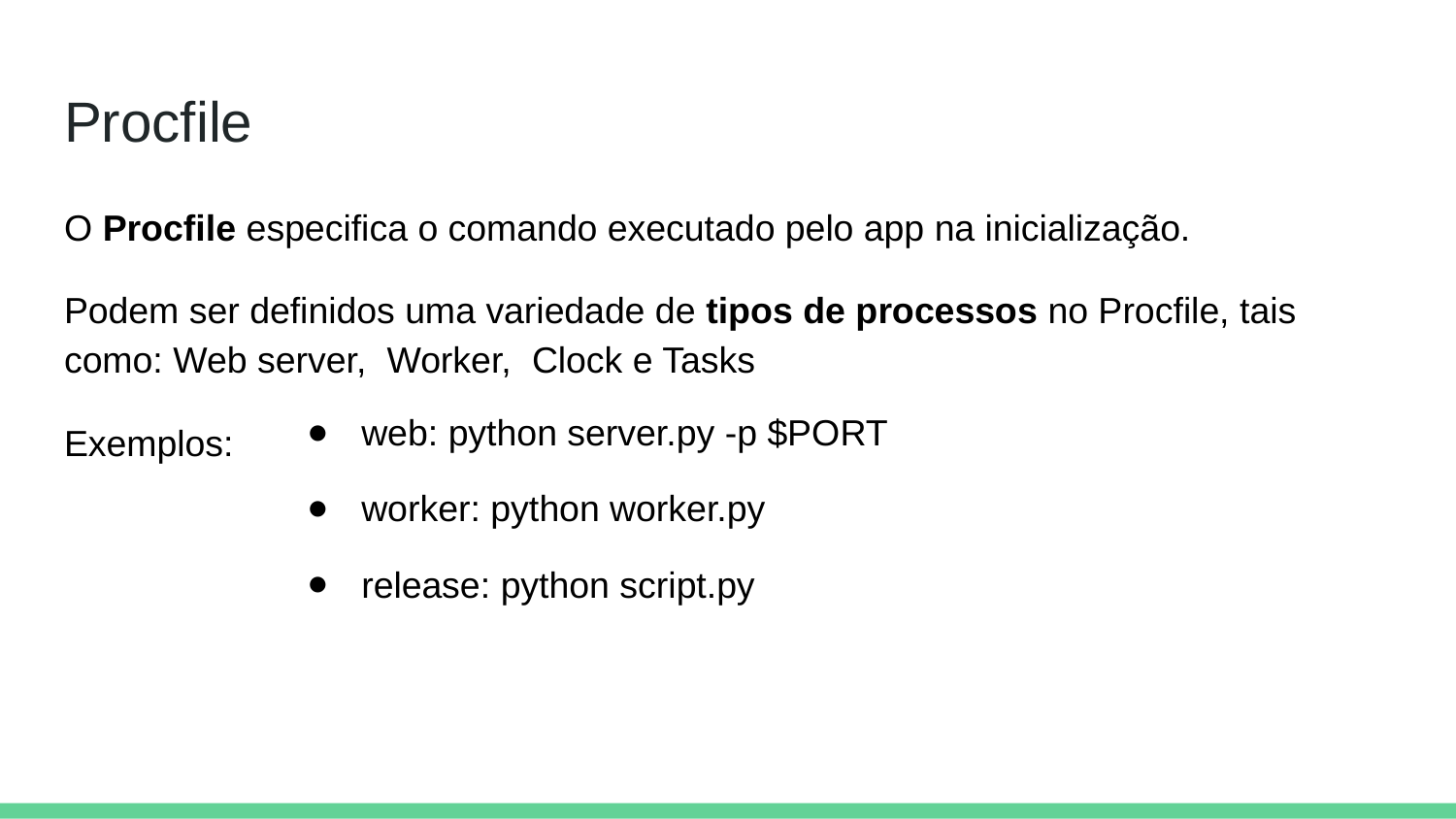

# Procfile
O Procfile especifica o comando executado pelo app na inicialização.
Podem ser definidos uma variedade de tipos de processos no Procfile, tais como: Web server,  Worker,  Clock e Tasks
Exemplos:
web: python server.py -p $PORT
worker: python worker.py
release: python script.py